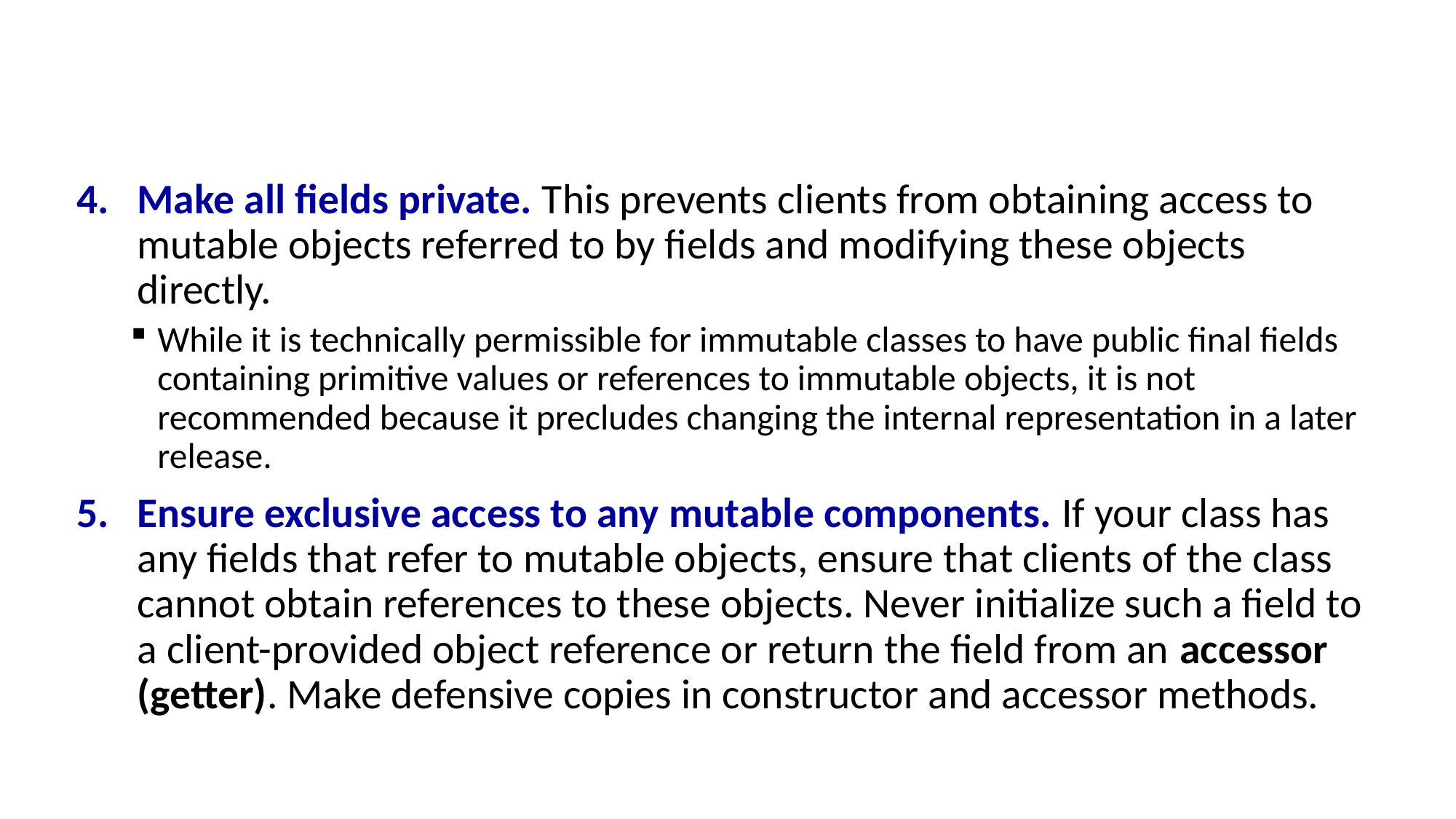

#
Make all fields private. This prevents clients from obtaining access to mutable objects referred to by fields and modifying these objects directly.
While it is technically permissible for immutable classes to have public final fields containing primitive values or references to immutable objects, it is not recommended because it precludes changing the internal representation in a later release.
Ensure exclusive access to any mutable components. If your class has any fields that refer to mutable objects, ensure that clients of the class cannot obtain references to these objects. Never initialize such a field to a client-provided object reference or return the field from an accessor (getter). Make defensive copies in constructor and accessor methods.